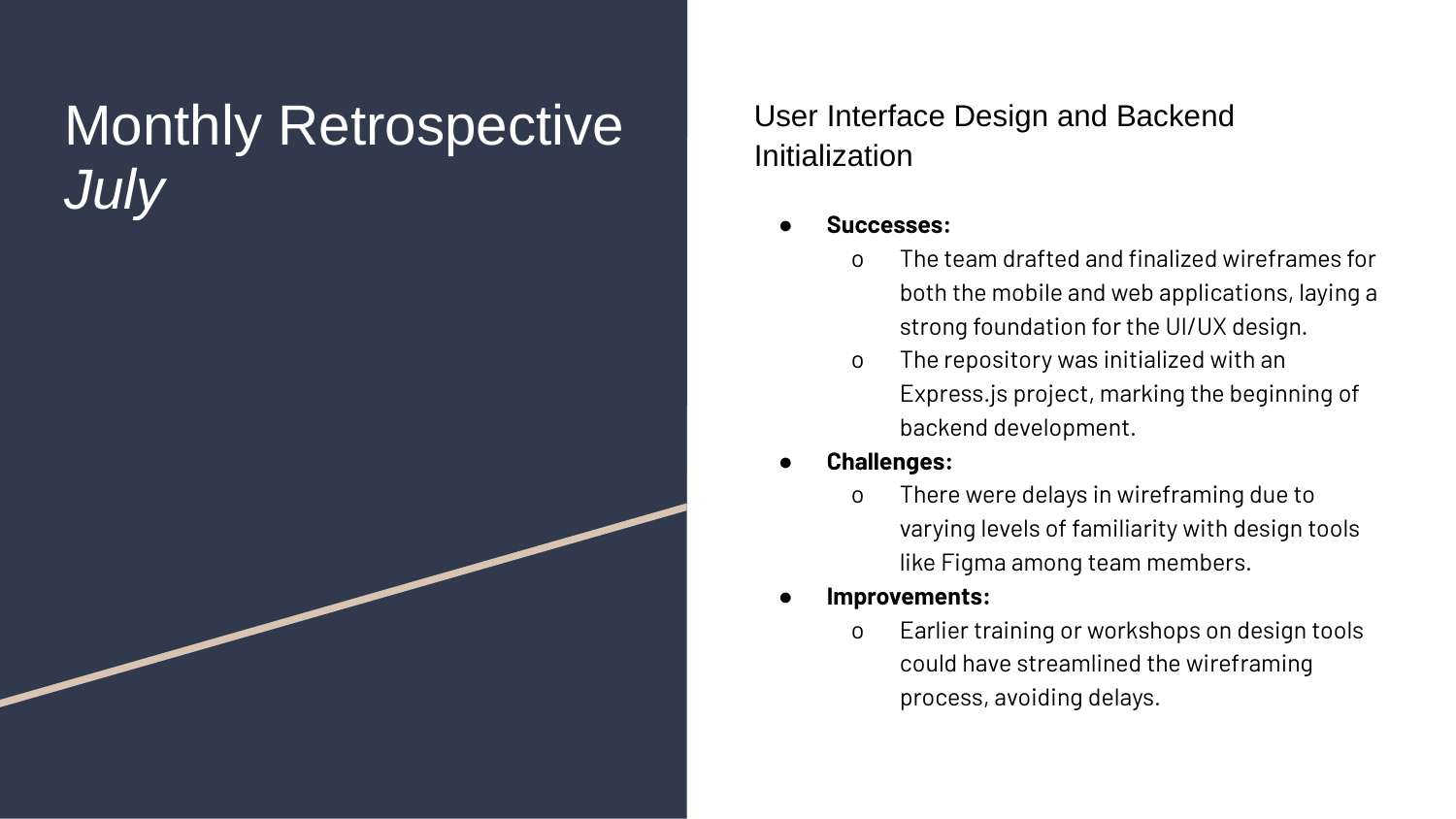

# Monthly Retrospective July
User Interface Design and Backend Initialization
Successes:
The team drafted and finalized wireframes for both the mobile and web applications, laying a strong foundation for the UI/UX design.
The repository was initialized with an Express.js project, marking the beginning of backend development.
Challenges:
There were delays in wireframing due to varying levels of familiarity with design tools like Figma among team members.
Improvements:
Earlier training or workshops on design tools could have streamlined the wireframing process, avoiding delays.